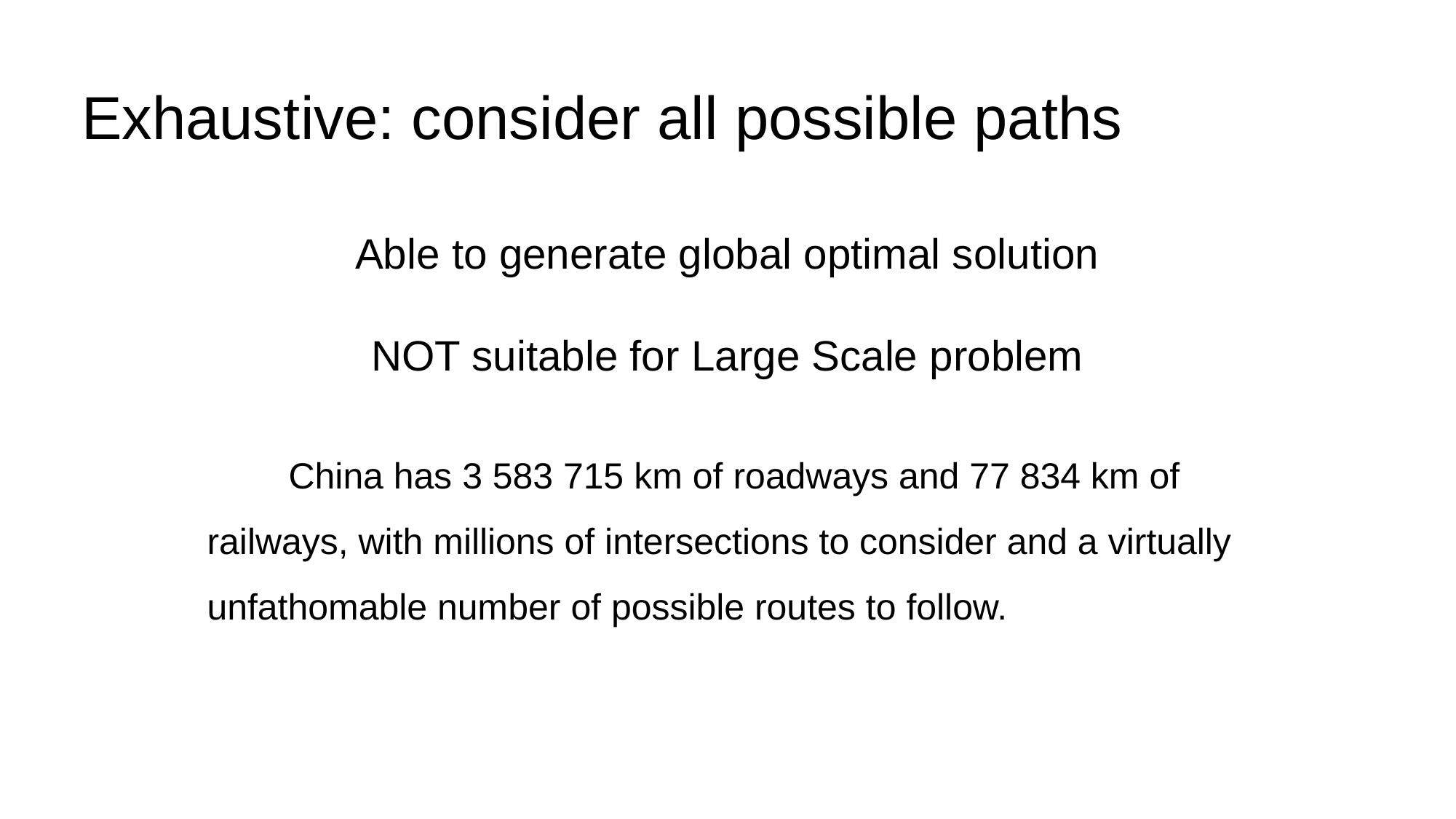

Exhaustive: consider all possible paths
Able to generate global optimal solution
NOT suitable for Large Scale problem

        China has 3 583 715 km of roadways and 77 834 km of railways, with millions of intersections to consider and a virtually unfathomable number of possible routes to follow.